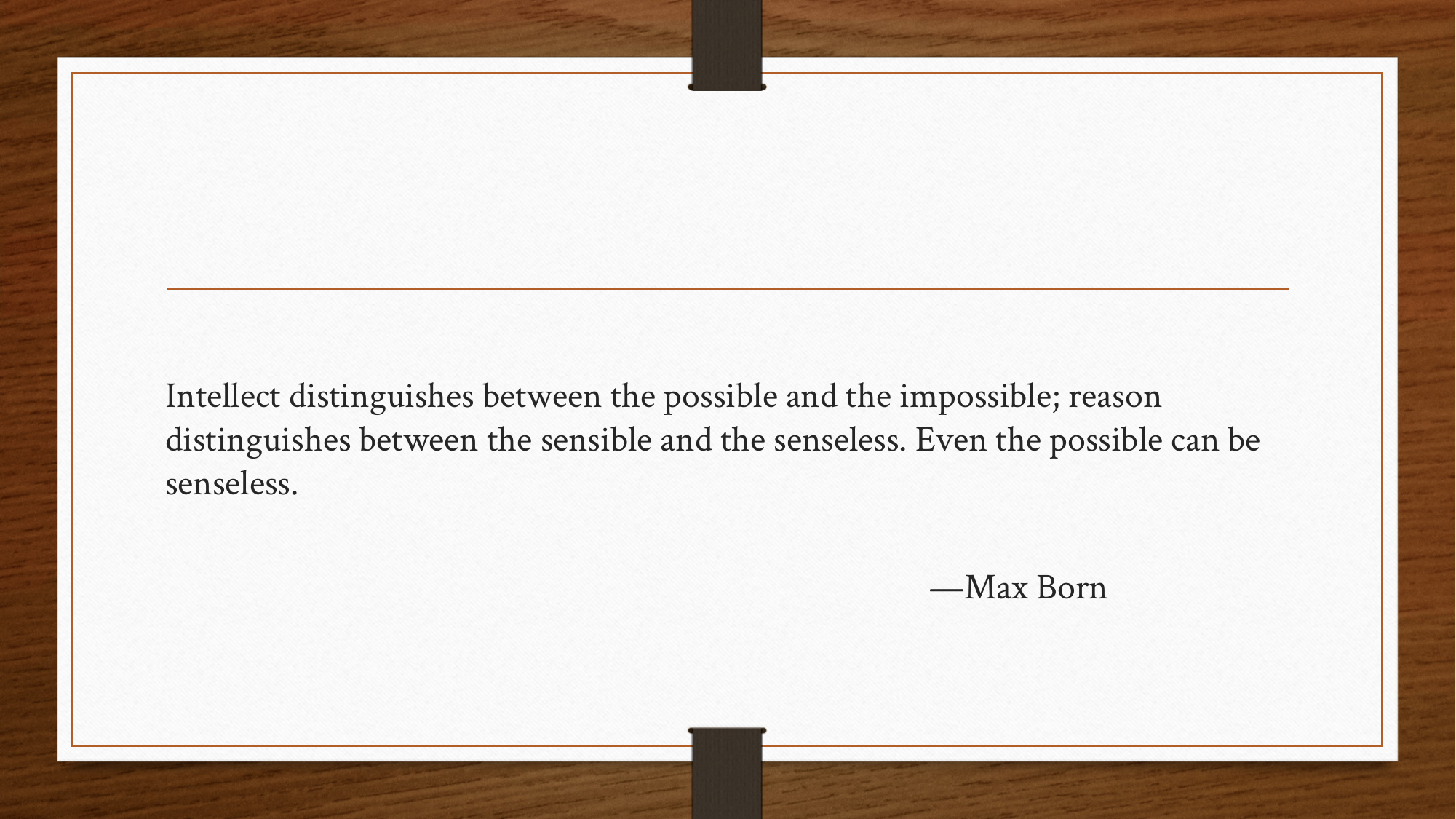

#

Intellect distinguishes between the possible and the impossible; reason distinguishes between the sensible and the senseless. Even the possible can be senseless.
																	—Max Born